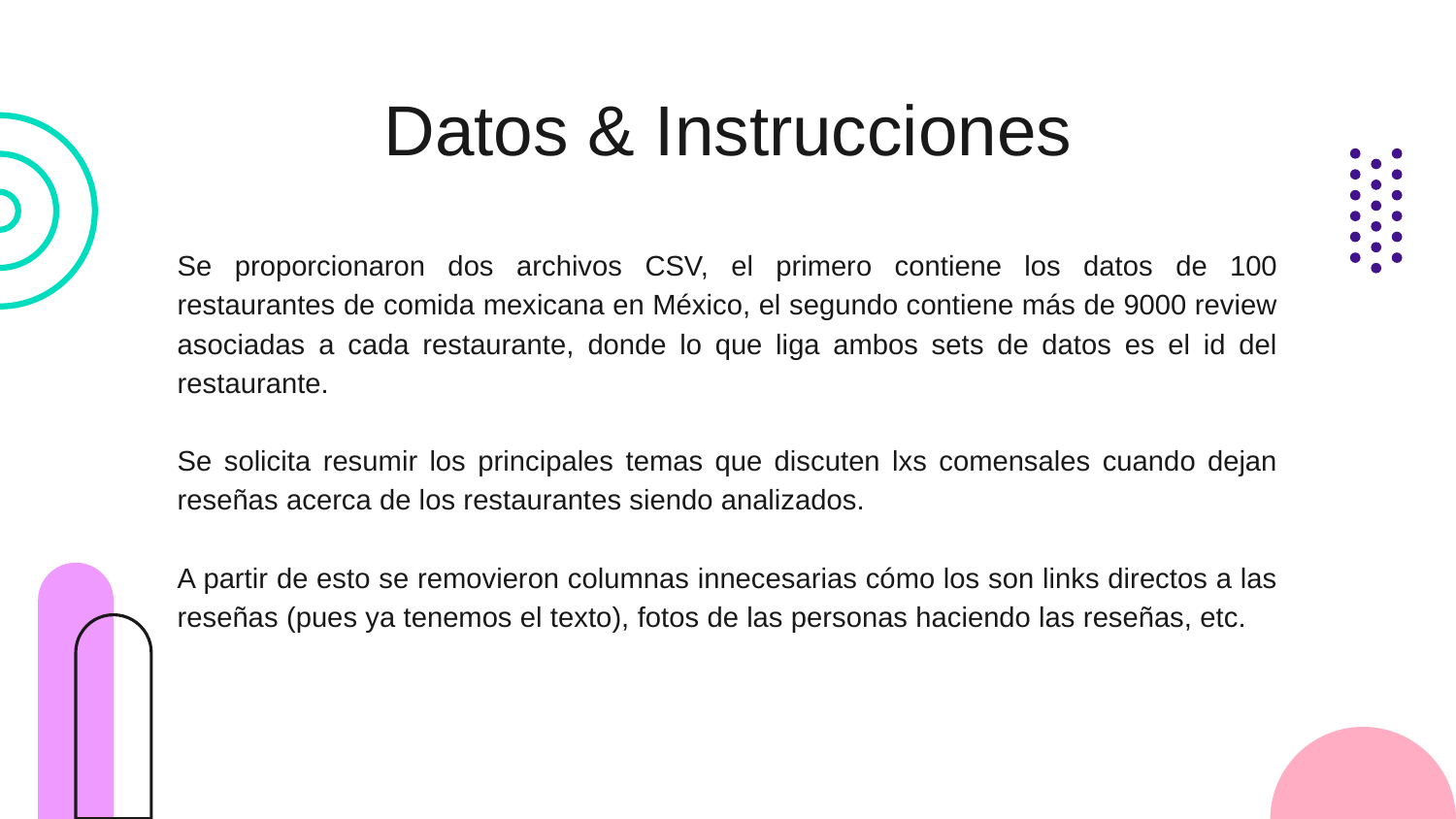

# Datos & Instrucciones

Se proporcionaron dos archivos CSV, el primero contiene los datos de 100 restaurantes de comida mexicana en México, el segundo contiene más de 9000 review asociadas a cada restaurante, donde lo que liga ambos sets de datos es el id del restaurante.

Se solicita resumir los principales temas que discuten lxs comensales cuando dejan reseñas acerca de los restaurantes siendo analizados.

A partir de esto se removieron columnas innecesarias cómo los son links directos a las reseñas (pues ya tenemos el texto), fotos de las personas haciendo las reseñas, etc.